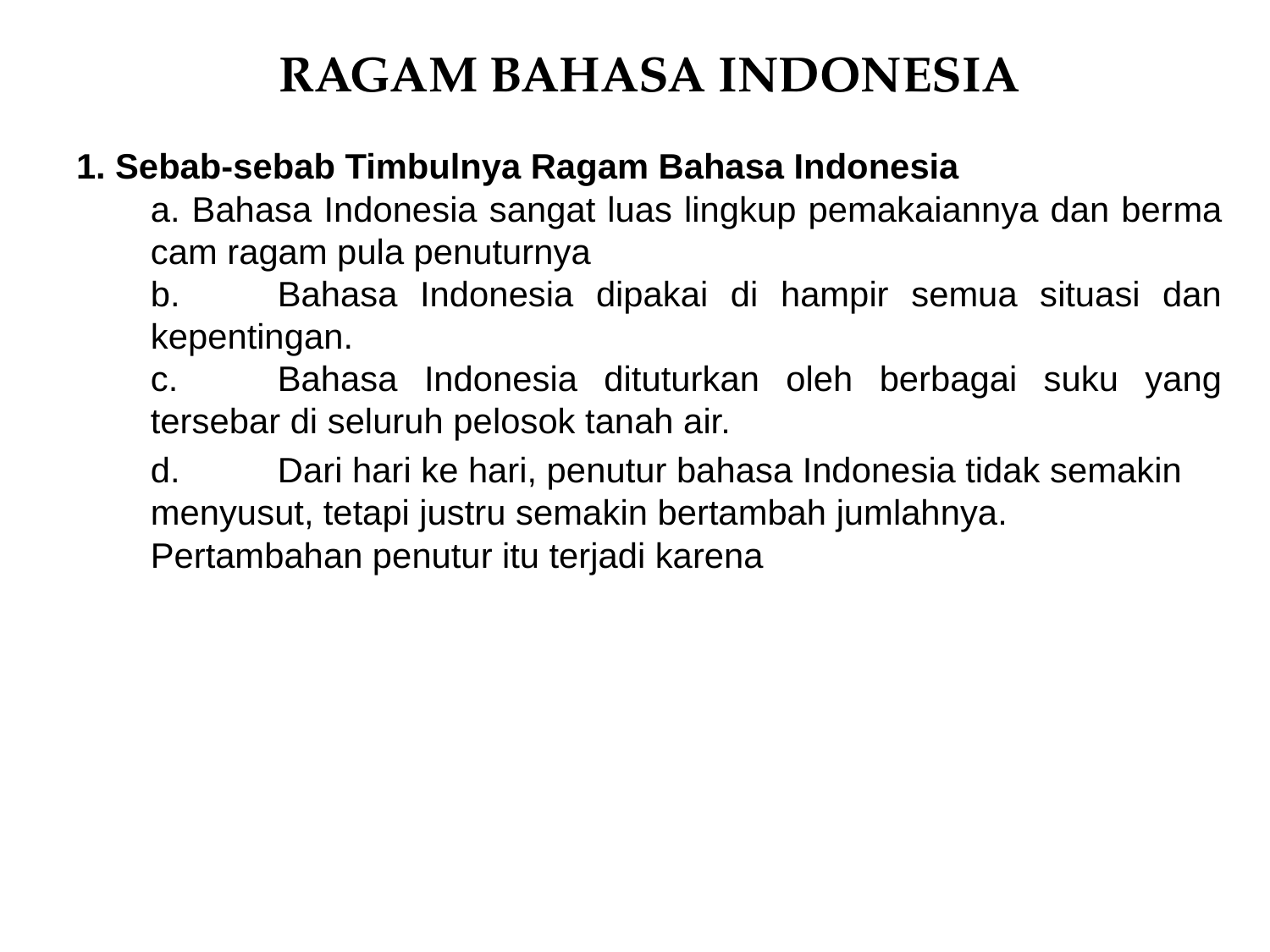

RAGAM BAHASA INDONESIA

1. Sebab-sebab Timbulnya Ragam Bahasa Indonesia
	a. Bahasa Indonesia sangat luas lingkup pemakaiannya dan ber­­­ma­cam ragam pula penuturnya
	b.	Baha­­­sa Indonesia dipakai di hampir semua situasi dan kepen­ting­­­an.
	c.	Bahasa Indonesia ditu­turkan oleh berbagai suku yang tersebar di seluruh pe­lo­sok tanah air.
	d.	Dari hari ke hari, pe­nutur ba­hasa Indonesia tidak semakin me­nyusut, tetapi justru sema­kin bertambah jum­lah­nya. Pertambahan penutur itu terjadi karena